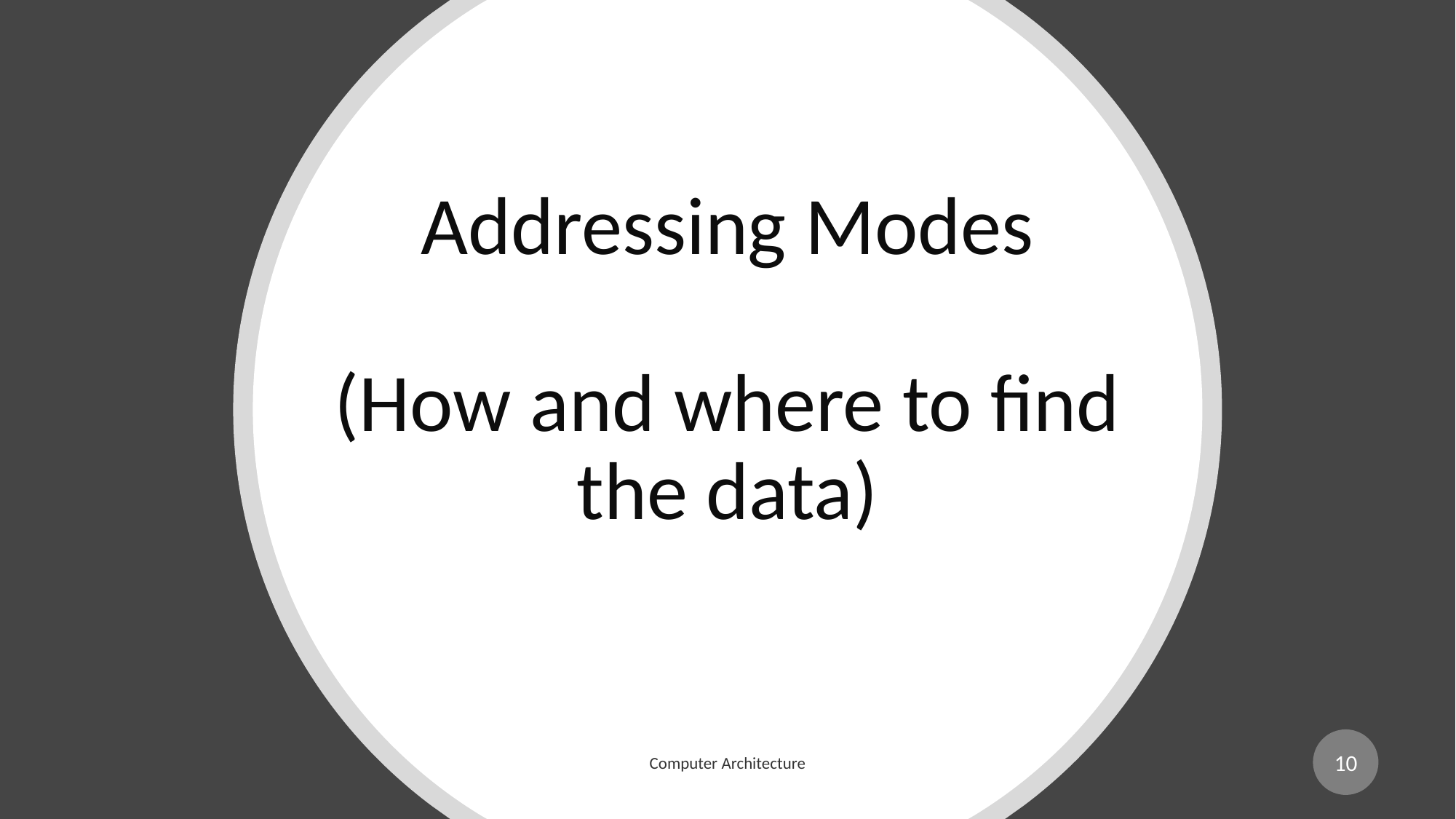

# Addressing Modes (How and where to find the data)
10
Computer Architecture